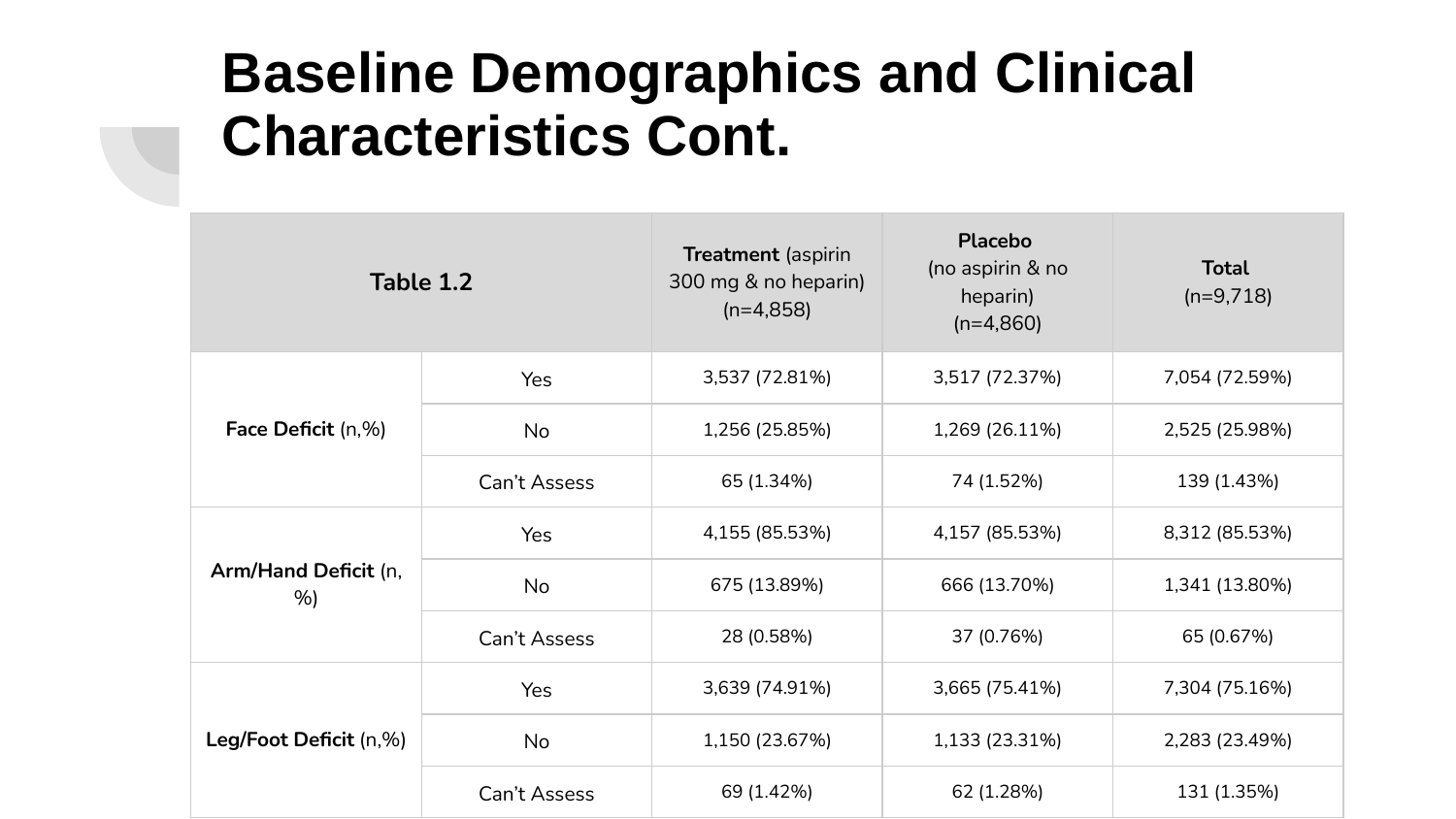

# Baseline Demographics and Clinical Characteristics Cont.
| Table 1.2 |  | Treatment (aspirin 300 mg & no heparin) (n=4,858) | Placebo (no aspirin & no heparin) (n=4,860) | Total (n=9,718) |
| --- | --- | --- | --- | --- |
| Face Deficit (n,%) | Yes | 3,537 (72.81%) | 3,517 (72.37%) | 7,054 (72.59%) |
|  | No | 1,256 (25.85%) | 1,269 (26.11%) | 2,525 (25.98%) |
|  | Can’t Assess | 65 (1.34%) | 74 (1.52%) | 139 (1.43%) |
| Arm/Hand Deficit (n,%) | Yes | 4,155 (85.53%) | 4,157 (85.53%) | 8,312 (85.53%) |
|  | No | 675 (13.89%) | 666 (13.70%) | 1,341 (13.80%) |
|  | Can’t Assess | 28 (0.58%) | 37 (0.76%) | 65 (0.67%) |
| Leg/Foot Deficit (n,%) | Yes | 3,639 (74.91%) | 3,665 (75.41%) | 7,304 (75.16%) |
|  | No | 1,150 (23.67%) | 1,133 (23.31%) | 2,283 (23.49%) |
|  | Can’t Assess | 69 (1.42%) | 62 (1.28%) | 131 (1.35%) |